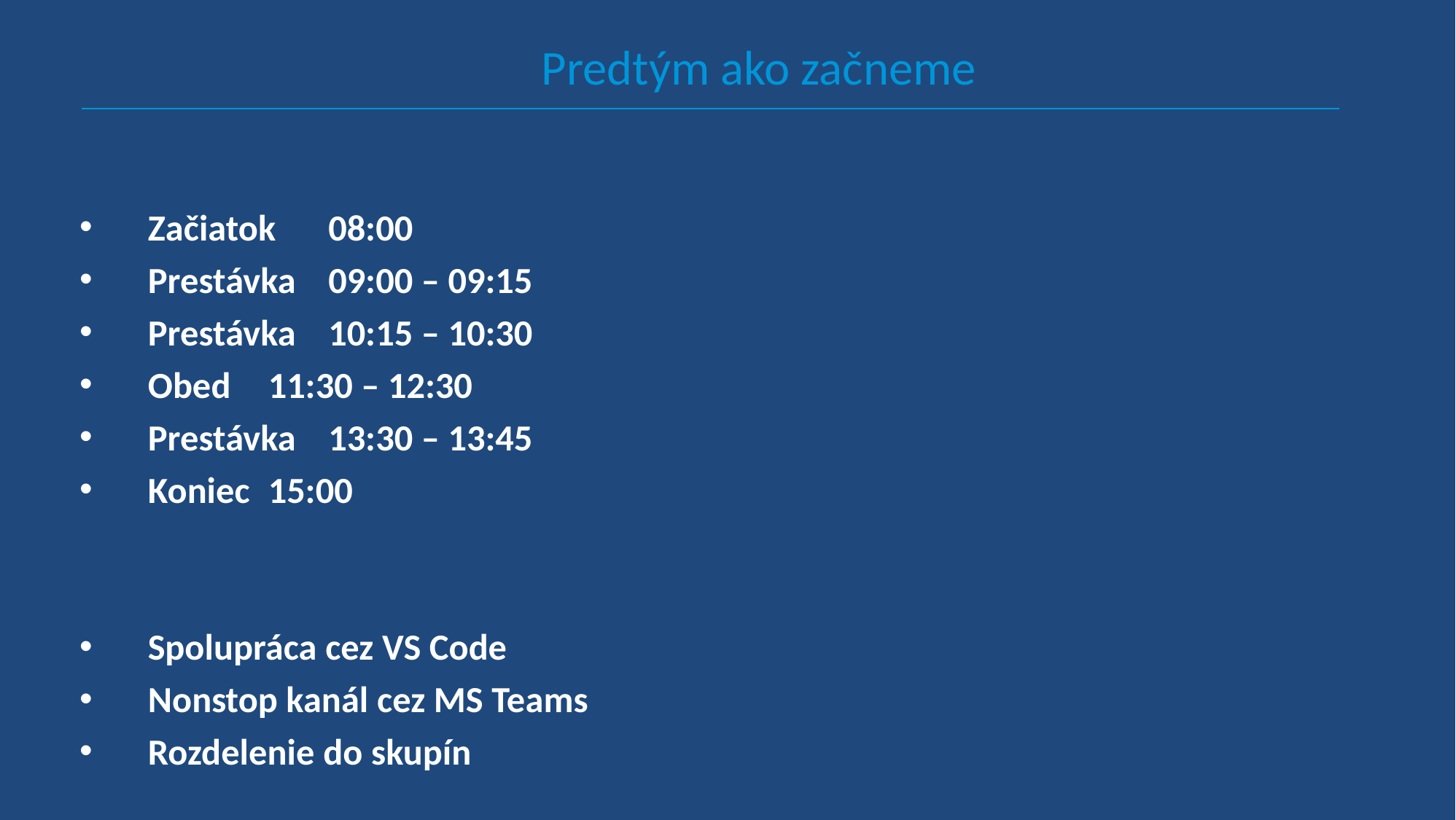

Predtým ako začneme

Začiatok		08:00
Prestávka 	09:00 – 09:15
Prestávka 	10:15 – 10:30
Obed 		11:30 – 12:30
Prestávka 	13:30 – 13:45
Koniec 		15:00

Spolupráca cez VS Code
Nonstop kanál cez MS Teams
Rozdelenie do skupín